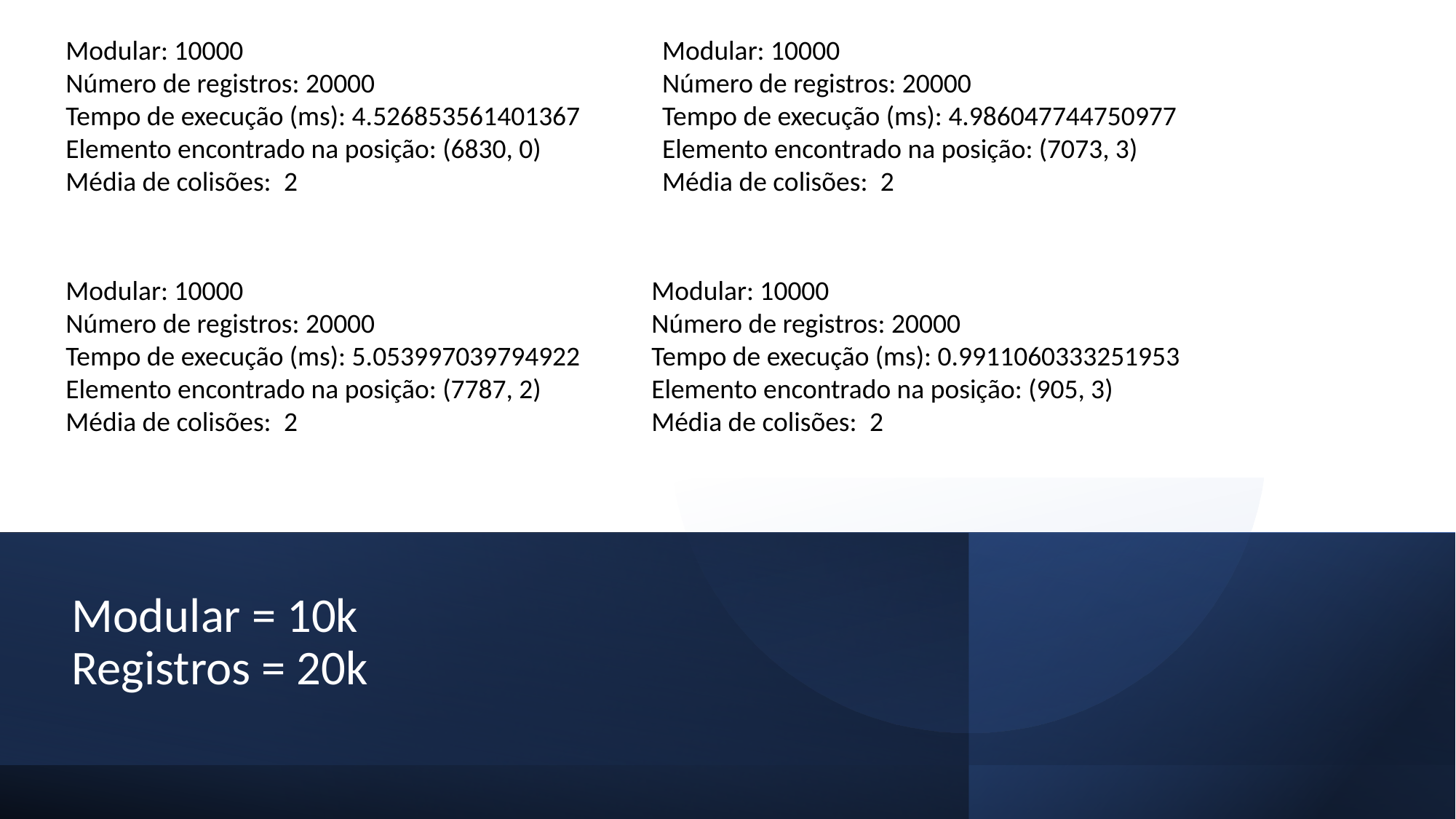

Modular: 10000
Número de registros: 20000
Tempo de execução (ms): 4.526853561401367
Elemento encontrado na posição: (6830, 0)
Média de colisões:  2
Modular: 10000
Número de registros: 20000
Tempo de execução (ms): 4.986047744750977
Elemento encontrado na posição: (7073, 3)
Média de colisões:  2

Modular: 10000
Número de registros: 20000
Tempo de execução (ms): 5.053997039794922
Elemento encontrado na posição: (7787, 2)
Média de colisões:  2

Modular: 10000
Número de registros: 20000
Tempo de execução (ms): 0.9911060333251953
Elemento encontrado na posição: (905, 3)
Média de colisões:  2

# Modular = 10k Registros = 20k